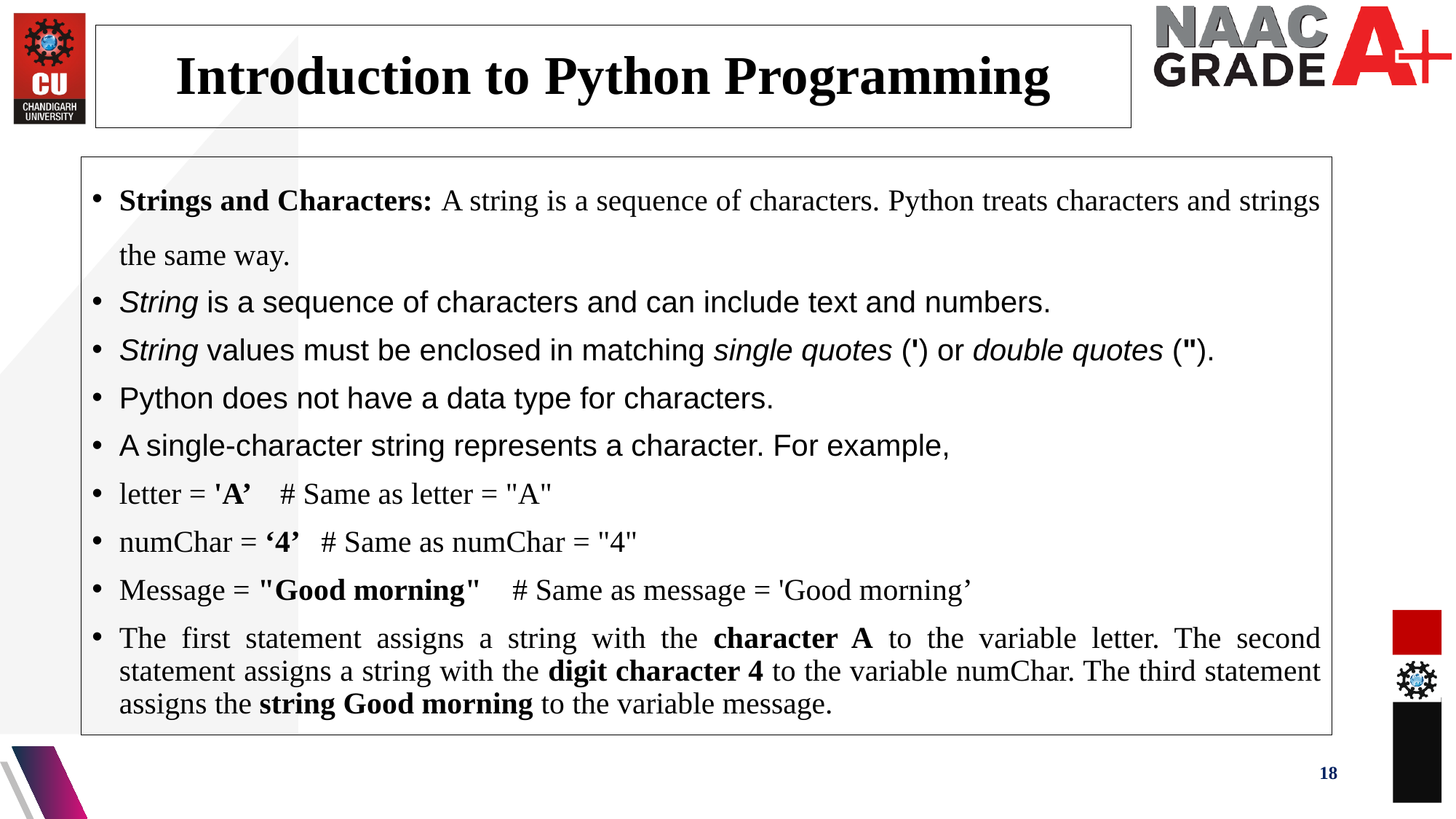

Introduction to Python Programming
Strings and Characters: A string is a sequence of characters. Python treats characters and strings the same way.
String is a sequence of characters and can include text and numbers.
String values must be enclosed in matching single quotes (') or double quotes (").
Python does not have a data type for characters.
A single-character string represents a character. For example,
letter = 'A’    # Same as letter = "A"
numChar = ‘4’   # Same as numChar = "4"
Message = "Good morning"    # Same as message = 'Good morning’
The first statement assigns a string with the character A to the variable letter. The second statement assigns a string with the digit character 4 to the variable numChar. The third statement assigns the string Good morning to the variable message.
18